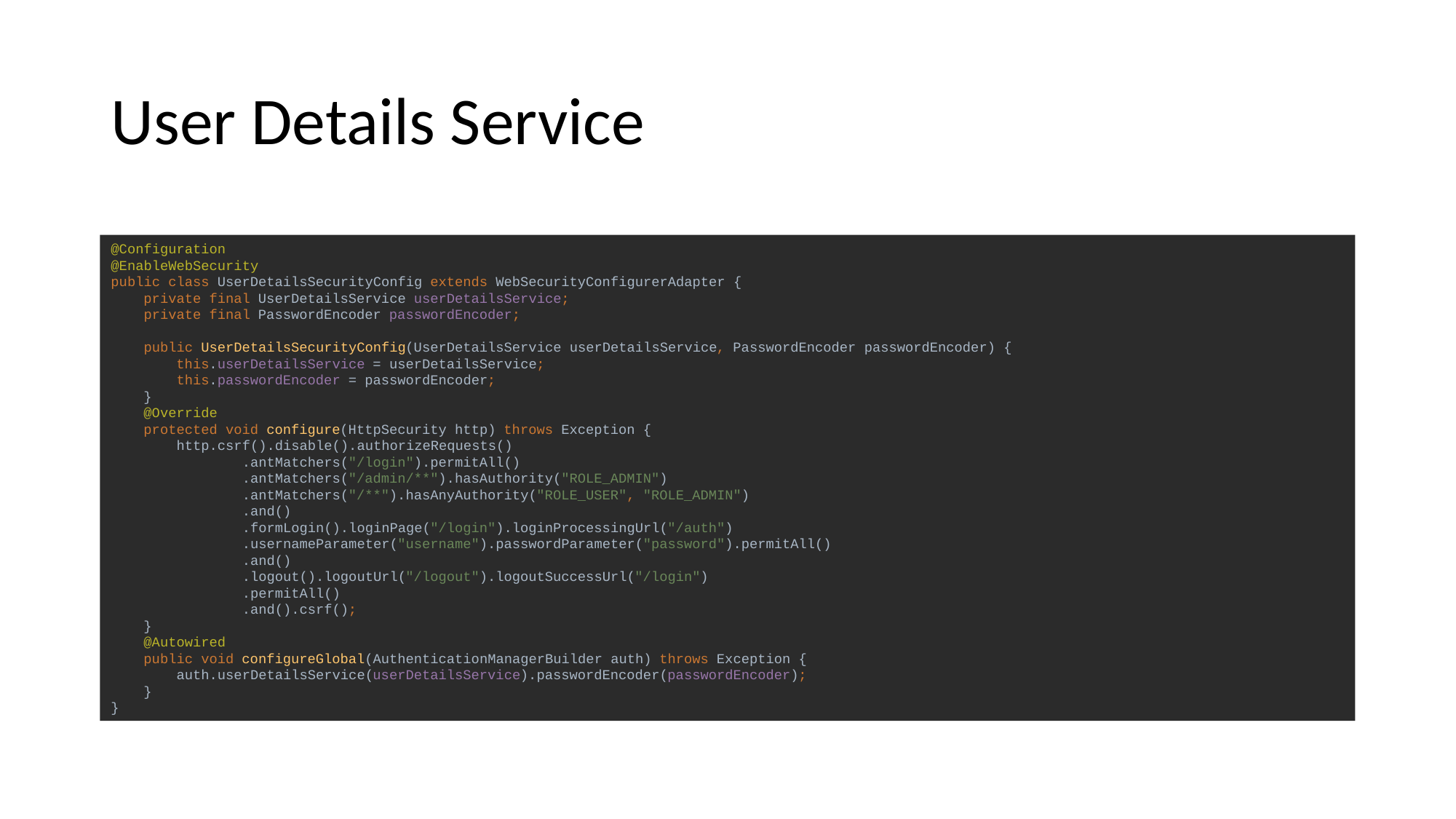

# User Details Service
@Configuration
@EnableWebSecurity
public class UserDetailsSecurityConfig extends WebSecurityConfigurerAdapter {
    private final UserDetailsService userDetailsService;
    private final PasswordEncoder passwordEncoder;
    public UserDetailsSecurityConfig(UserDetailsService userDetailsService, PasswordEncoder passwordEncoder) {
        this.userDetailsService = userDetailsService;
        this.passwordEncoder = passwordEncoder;
    }
    @Override
    protected void configure(HttpSecurity http) throws Exception {
        http.csrf().disable().authorizeRequests()
                .antMatchers("/login").permitAll()
                .antMatchers("/admin/**").hasAuthority("ROLE_ADMIN")
                .antMatchers("/**").hasAnyAuthority("ROLE_USER", "ROLE_ADMIN")
                .and()
                .formLogin().loginPage("/login").loginProcessingUrl("/auth")
                .usernameParameter("username").passwordParameter("password").permitAll()
                .and()
                .logout().logoutUrl("/logout").logoutSuccessUrl("/login")
                .permitAll()
                .and().csrf();
    }
    @Autowired
    public void configureGlobal(AuthenticationManagerBuilder auth) throws Exception {
        auth.userDetailsService(userDetailsService).passwordEncoder(passwordEncoder);
    }
}